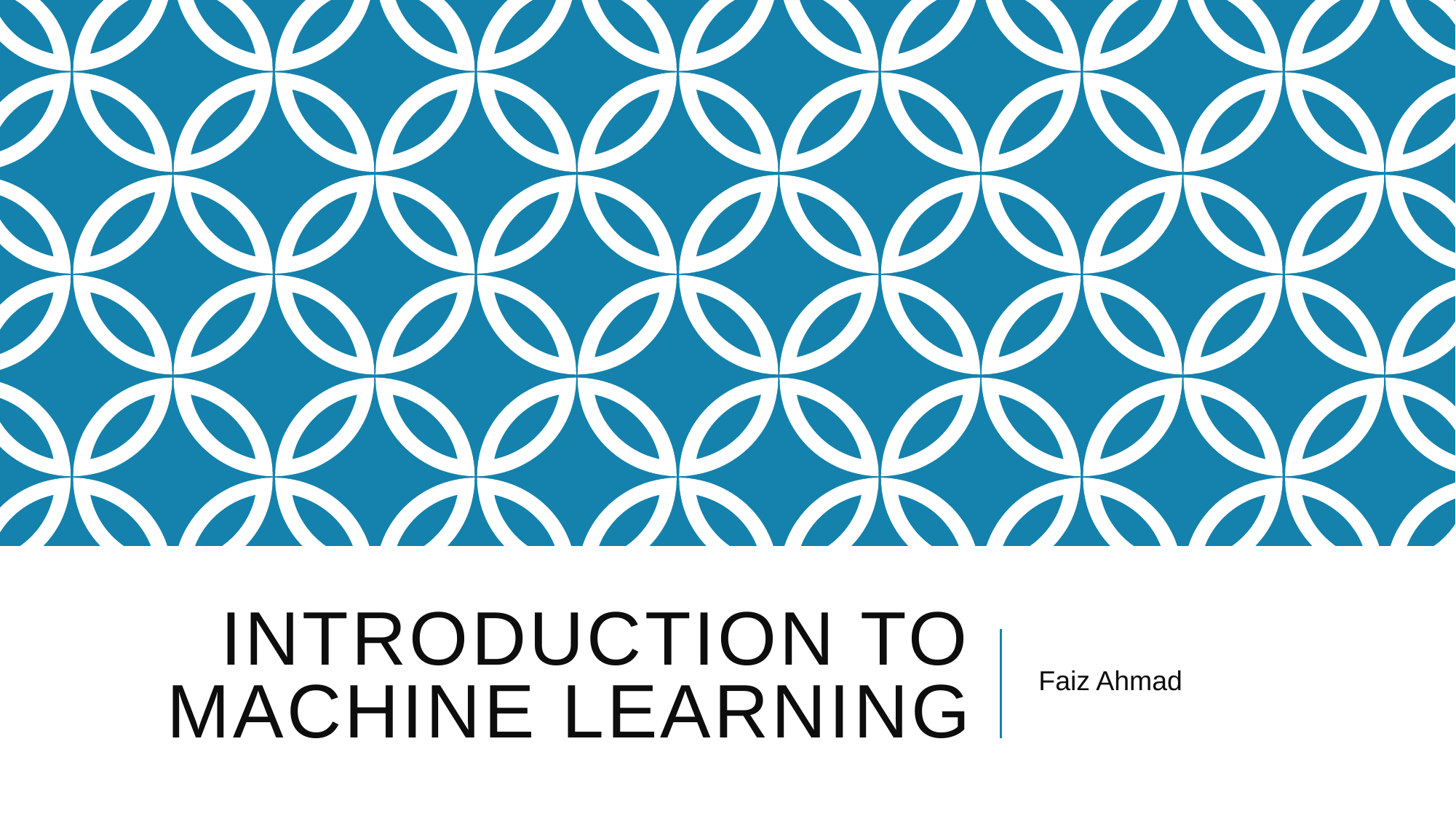

# INTRODUCTION TO MACHINE LEARNING
Faiz Ahmad